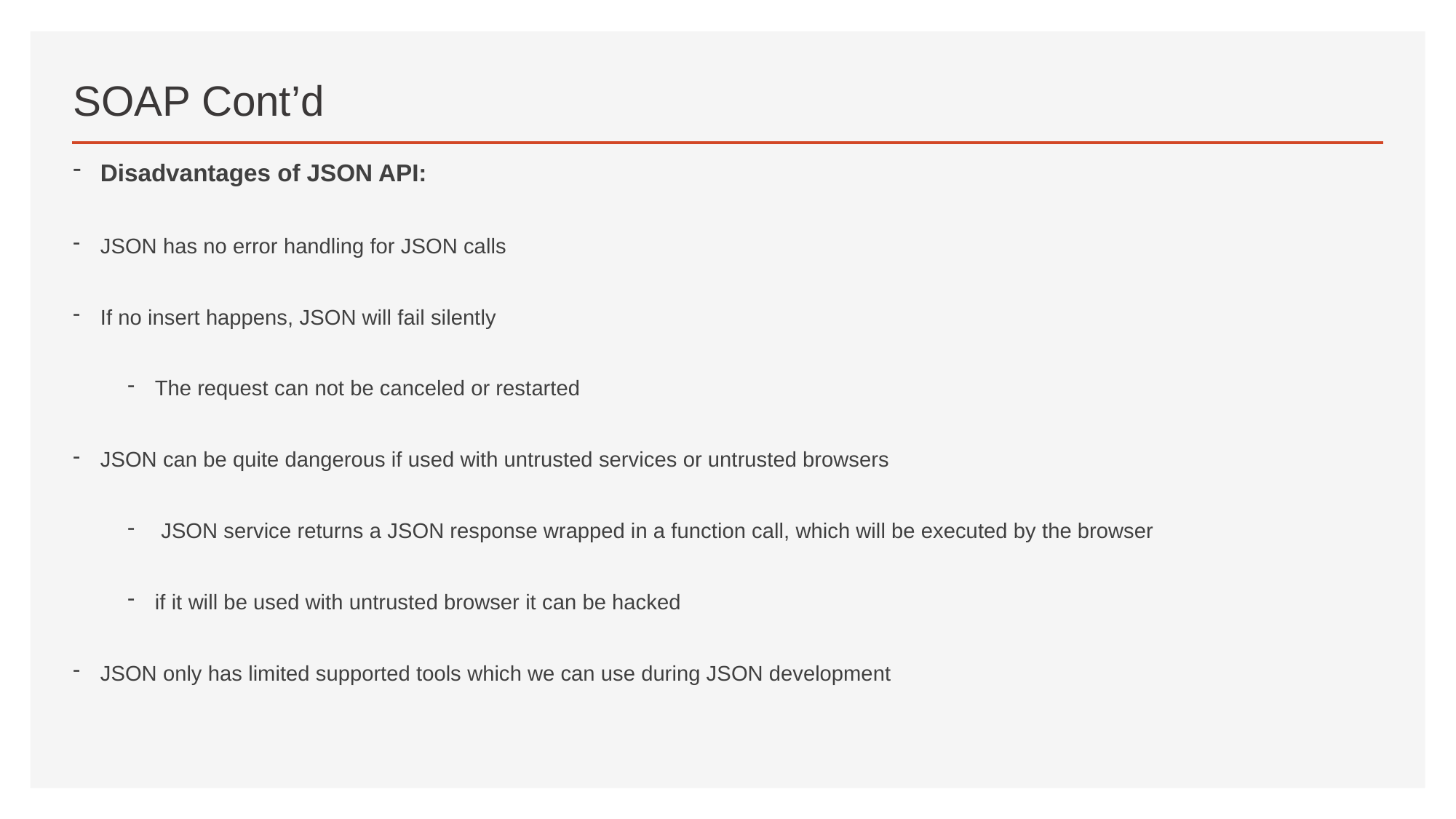

# SOAP Cont’d
Disadvantages of JSON API:
JSON has no error handling for JSON calls
If no insert happens, JSON will fail silently
The request can not be canceled or restarted
JSON can be quite dangerous if used with untrusted services or untrusted browsers
 JSON service returns a JSON response wrapped in a function call, which will be executed by the browser
if it will be used with untrusted browser it can be hacked
JSON only has limited supported tools which we can use during JSON development